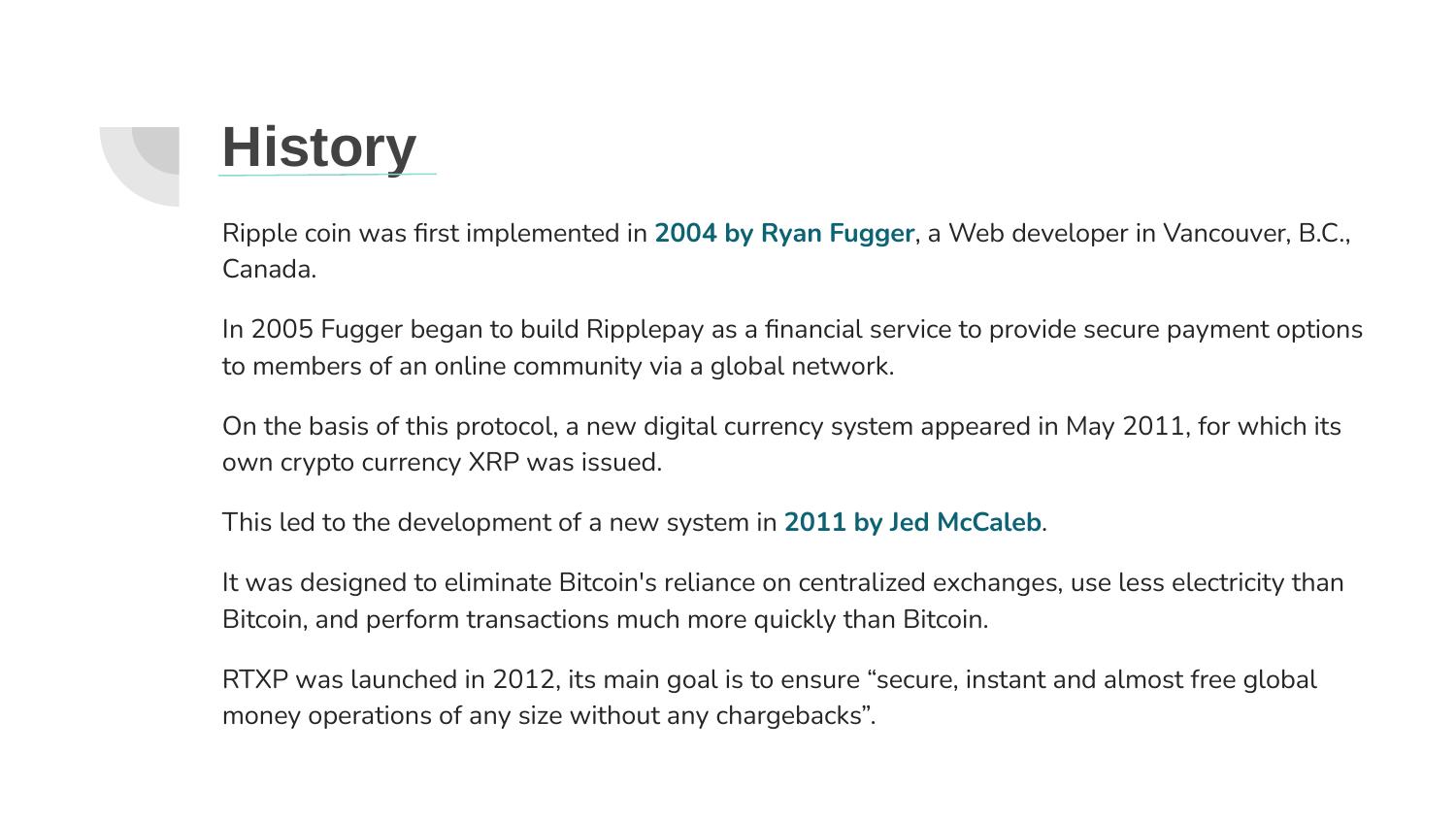

# History
Ripple coin was first implemented in 2004 by Ryan Fugger, a Web developer in Vancouver, B.C., Canada.
In 2005 Fugger began to build Ripplepay as a financial service to provide secure payment options to members of an online community via a global network.
On the basis of this protocol, a new digital currency system appeared in May 2011, for which its own crypto currency XRP was issued.
This led to the development of a new system in 2011 by Jed McCaleb.
It was designed to eliminate Bitcoin's reliance on centralized exchanges, use less electricity than Bitcoin, and perform transactions much more quickly than Bitcoin.
RTXP was launched in 2012, its main goal is to ensure “secure, instant and almost free global money operations of any size without any chargebacks”.